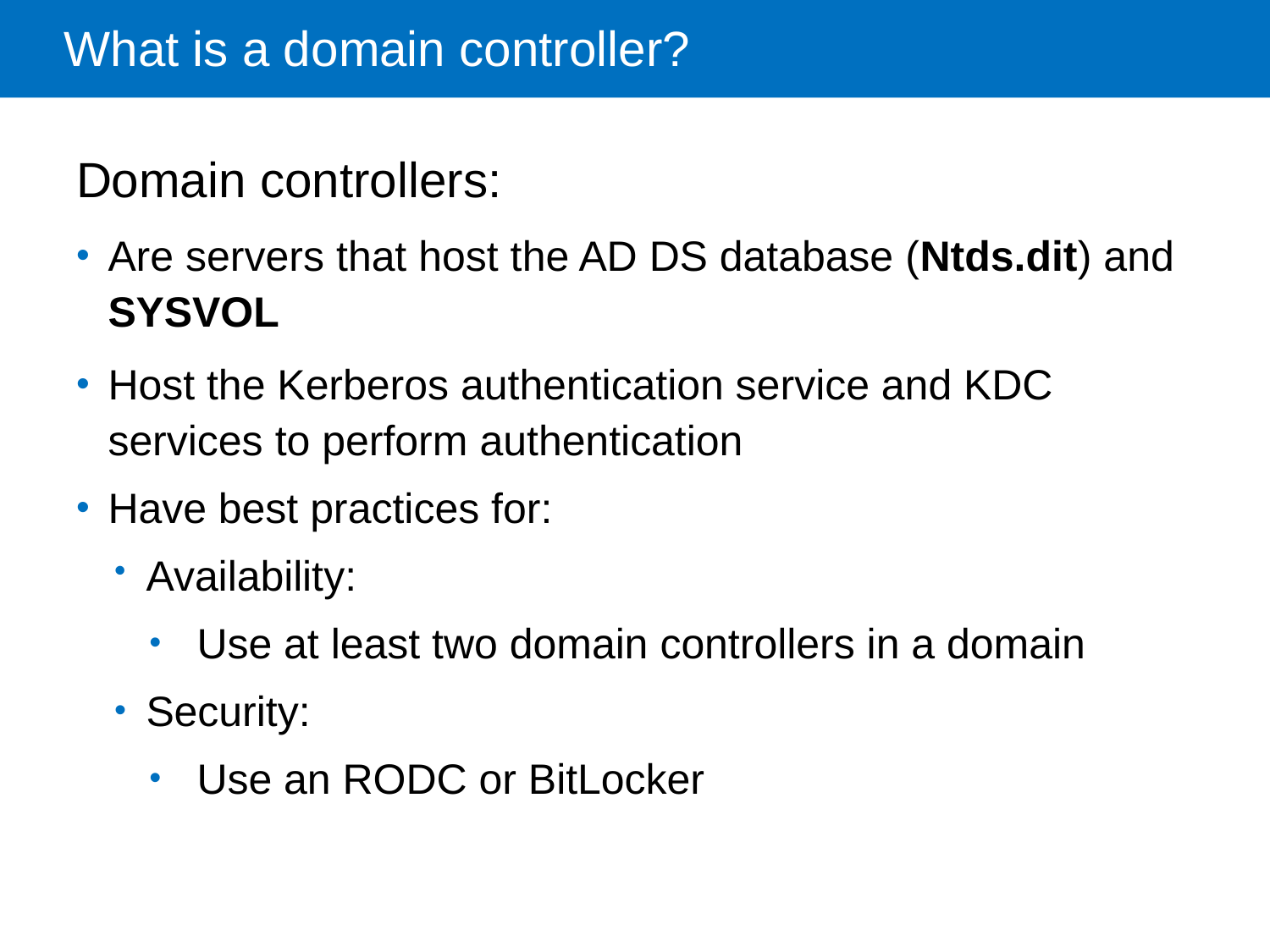

# What is a domain controller?
Domain controllers:
Are servers that host the AD DS database (Ntds.dit) and SYSVOL
Host the Kerberos authentication service and KDC services to perform authentication
Have best practices for:
Availability:
Use at least two domain controllers in a domain
Security:
Use an RODC or BitLocker